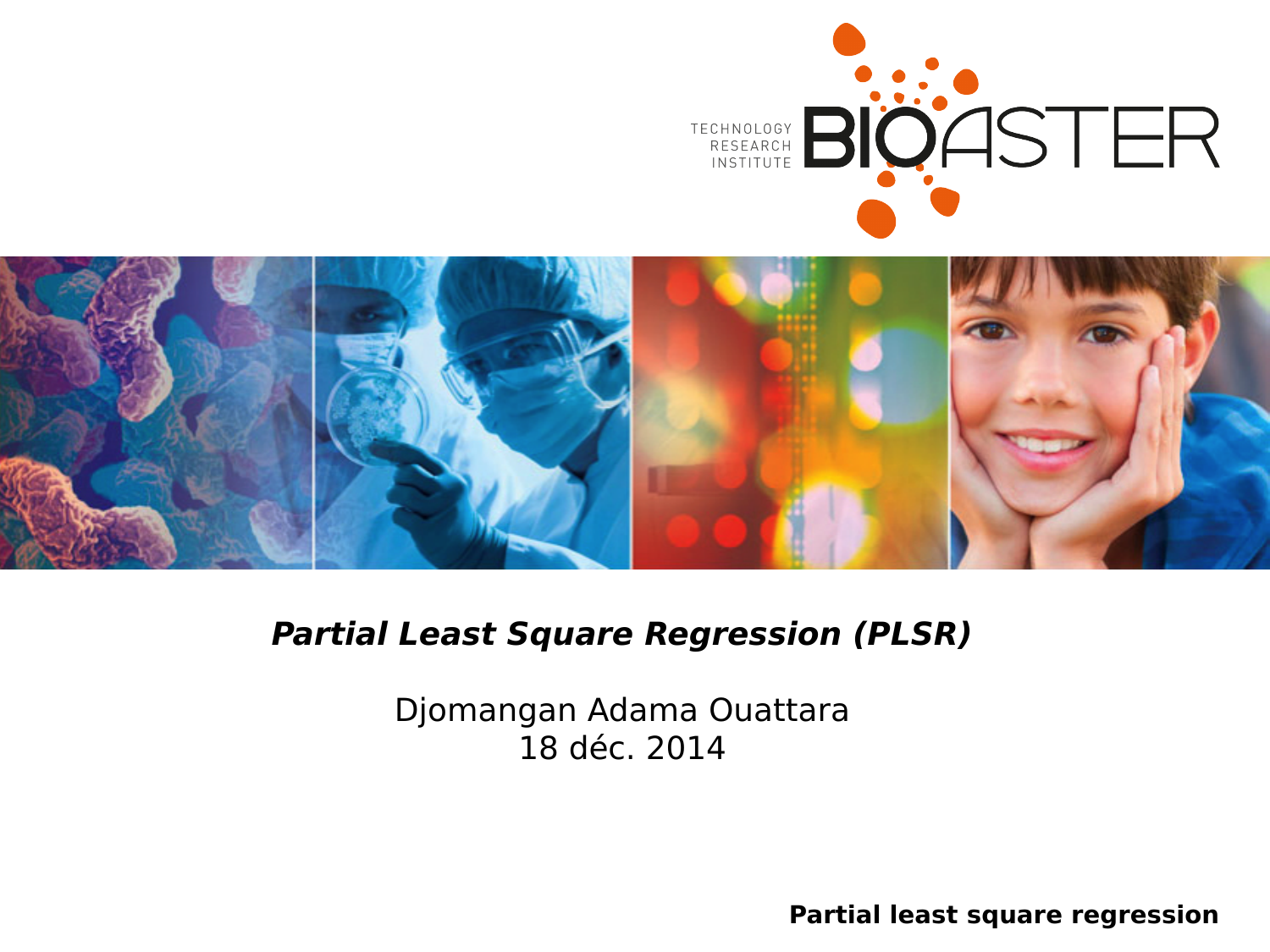

# Partial Least Square Regression (PLSR) Djomangan Adama Ouattara 18 déc. 2014
Partial least square regression